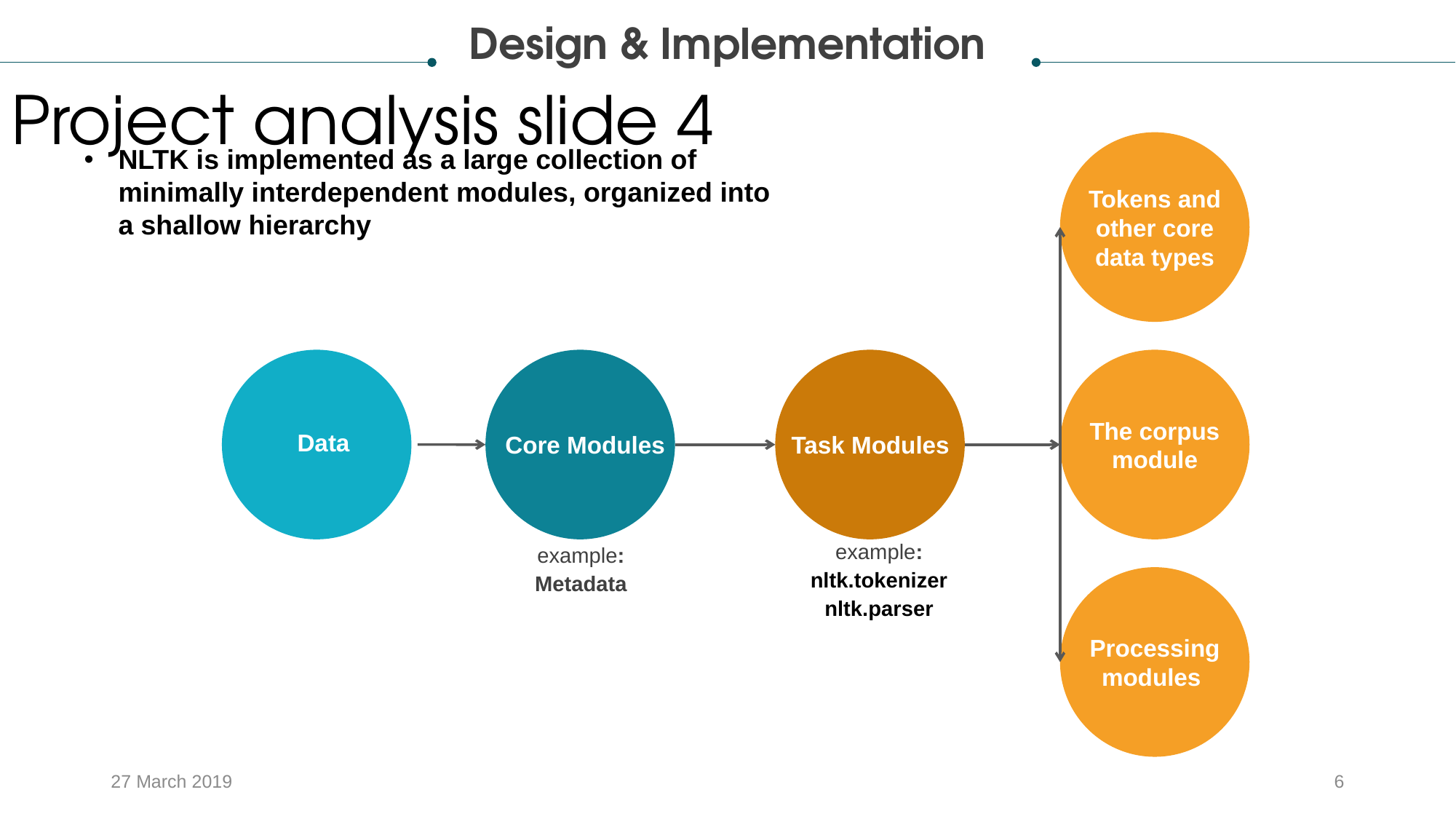

Design & Implementation
Project analysis slide 4

NLTK is implemented as a large collection of minimally interdependent modules, organized into a shallow hierarchy
Tokens and other core data types

The corpus module
Data
Core Modules
Task Modules
example: nltk.tokenizer
example:
Metadata

nltk.parser
Processing modules
27 March 2019
6